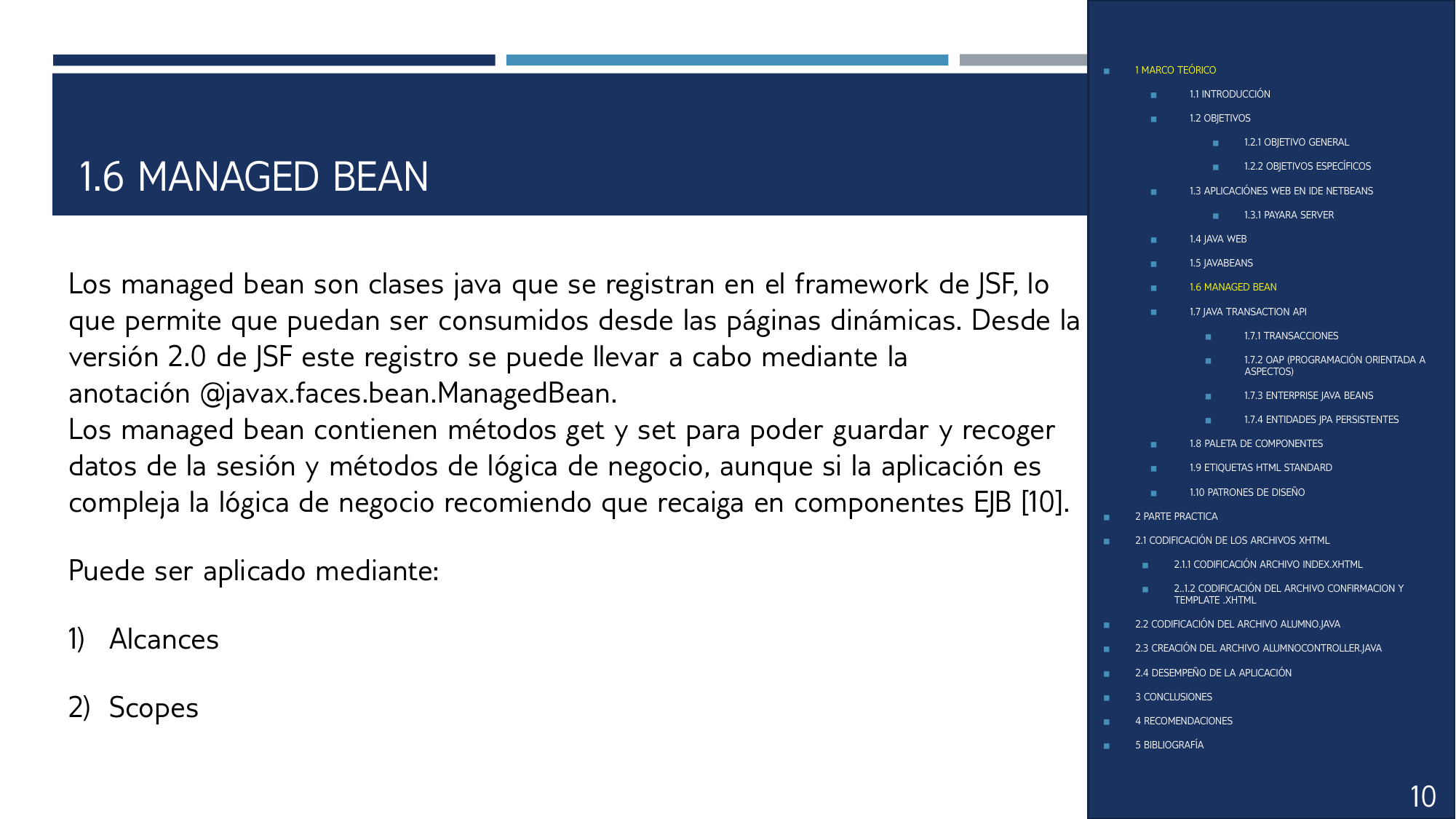

# 1.6 MANAGED BEAN
1 MARCO TEÓRICO
1.1 INTRODUCCIÓN
1.2 OBJETIVOS
1.2.1 OBJETIVO GENERAL
1.2.2 OBJETIVOS ESPECÍFICOS
1.3 APLICACIÓNES WEB EN IDE NETBEANS
1.3.1 PAYARA SERVER
1.4 JAVA WEB
1.5 JAVABEANS
1.6 MANAGED BEAN
1.7 JAVA TRANSACTION API
1.7.1 TRANSACCIONES
1.7.2 OAP (PROGRAMACIÓN ORIENTADA A ASPECTOS)
1.7.3 ENTERPRISE JAVA BEANS
1.7.4 ENTIDADES JPA PERSISTENTES
1.8 PALETA DE COMPONENTES
1.9 ETIQUETAS HTML STANDARD
1.10 PATRONES DE DISEÑO
2 PARTE PRACTICA
2.1 CODIFICACIÓN DE LOS ARCHIVOS XHTML
2.1.1 CODIFICACIÓN ARCHIVO INDEX.XHTML
2..1.2 CODIFICACIÓN DEL ARCHIVO CONFIRMACION Y TEMPLATE .XHTML
2.2 CODIFICACIÓN DEL ARCHIVO ALUMNO.JAVA
2.3 CREACIÓN DEL ARCHIVO ALUMNOCONTROLLER.JAVA
2.4 DESEMPEÑO DE LA APLICACIÓN
3 CONCLUSIONES
4 RECOMENDACIONES
5 BIBLIOGRAFÍA

Los managed bean son clases java que se registran en el framework de JSF, lo que permite que puedan ser consumidos desde las páginas dinámicas. Desde la versión 2.0 de JSF este registro se puede llevar a cabo mediante la anotación @javax.faces.bean.ManagedBean.
Los managed bean contienen métodos get y set para poder guardar y recoger datos de la sesión y métodos de lógica de negocio, aunque si la aplicación es compleja la lógica de negocio recomiendo que recaiga en componentes EJB [10].
Puede ser aplicado mediante:
Alcances
Scopes
10
6